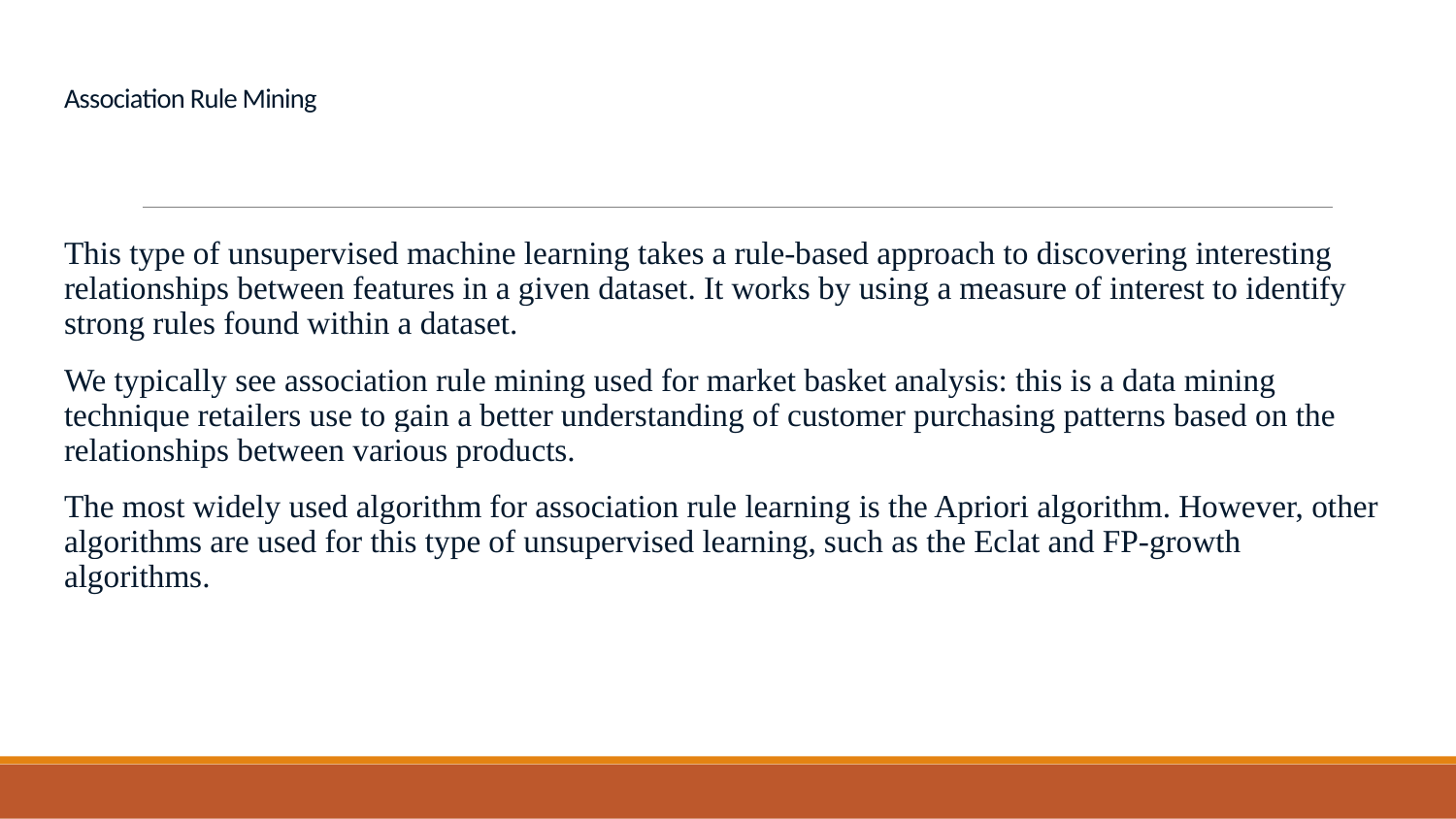

# Association Rule Mining
This type of unsupervised machine learning takes a rule-based approach to discovering interesting relationships between features in a given dataset. It works by using a measure of interest to identify strong rules found within a dataset.
We typically see association rule mining used for market basket analysis: this is a data mining technique retailers use to gain a better understanding of customer purchasing patterns based on the relationships between various products.
The most widely used algorithm for association rule learning is the Apriori algorithm. However, other algorithms are used for this type of unsupervised learning, such as the Eclat and FP-growth algorithms.